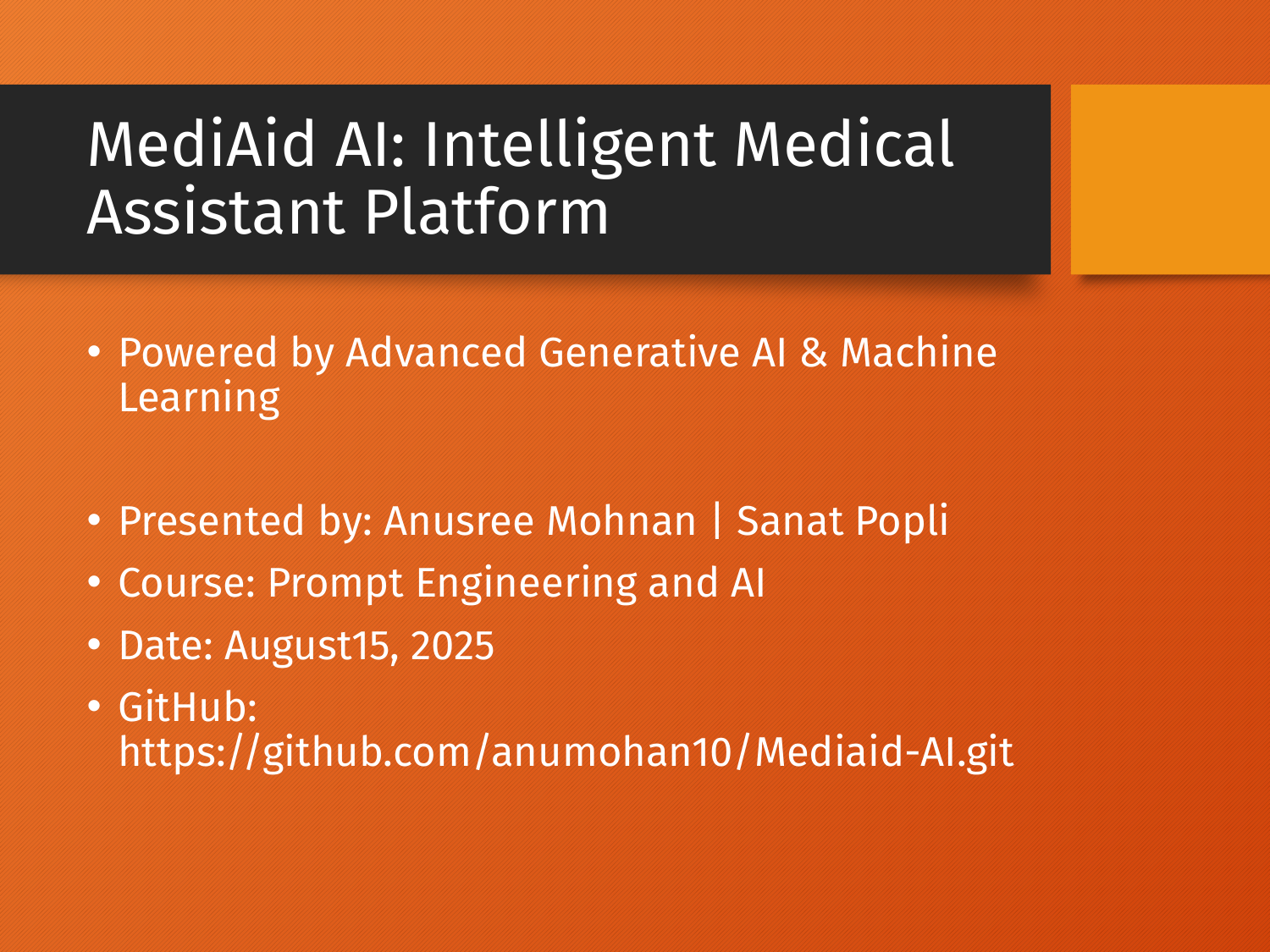

# MediAid AI: Intelligent Medical Assistant Platform
Powered by Advanced Generative AI & Machine Learning

Presented by: Anusree Mohnan | Sanat Popli
Course: Prompt Engineering and AI
Date: August15, 2025
GitHub: https://github.com/anumohan10/Mediaid-AI.git